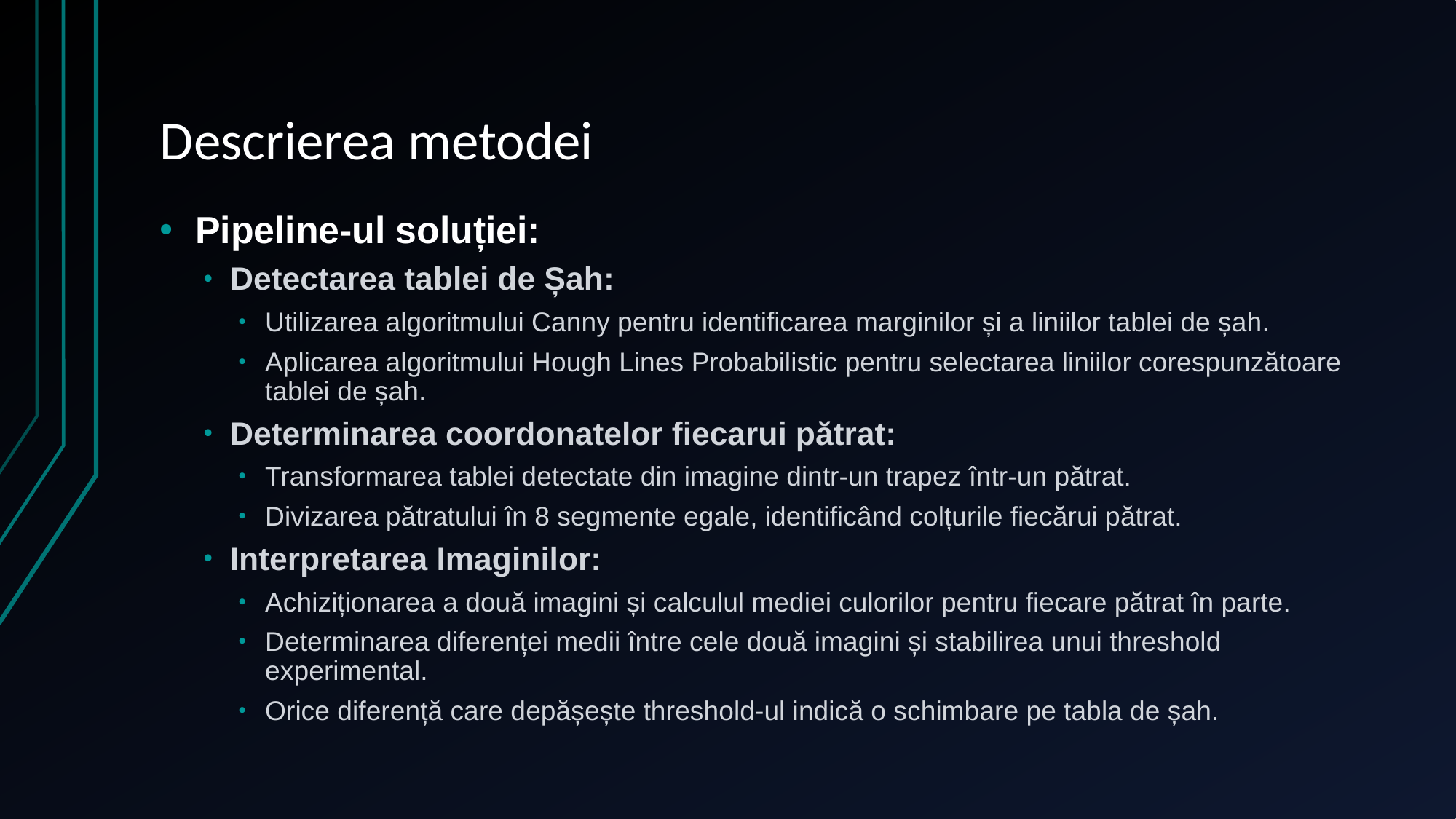

# Descrierea metodei
Pipeline-ul soluției:
Detectarea tablei de Șah:
Utilizarea algoritmului Canny pentru identificarea marginilor și a liniilor tablei de șah.
Aplicarea algoritmului Hough Lines Probabilistic pentru selectarea liniilor corespunzătoare tablei de șah.
Determinarea coordonatelor fiecarui pătrat:
Transformarea tablei detectate din imagine dintr-un trapez într-un pătrat.
Divizarea pătratului în 8 segmente egale, identificând colțurile fiecărui pătrat.
Interpretarea Imaginilor:
Achiziționarea a două imagini și calculul mediei culorilor pentru fiecare pătrat în parte.
Determinarea diferenței medii între cele două imagini și stabilirea unui threshold experimental.
Orice diferență care depășește threshold-ul indică o schimbare pe tabla de șah.